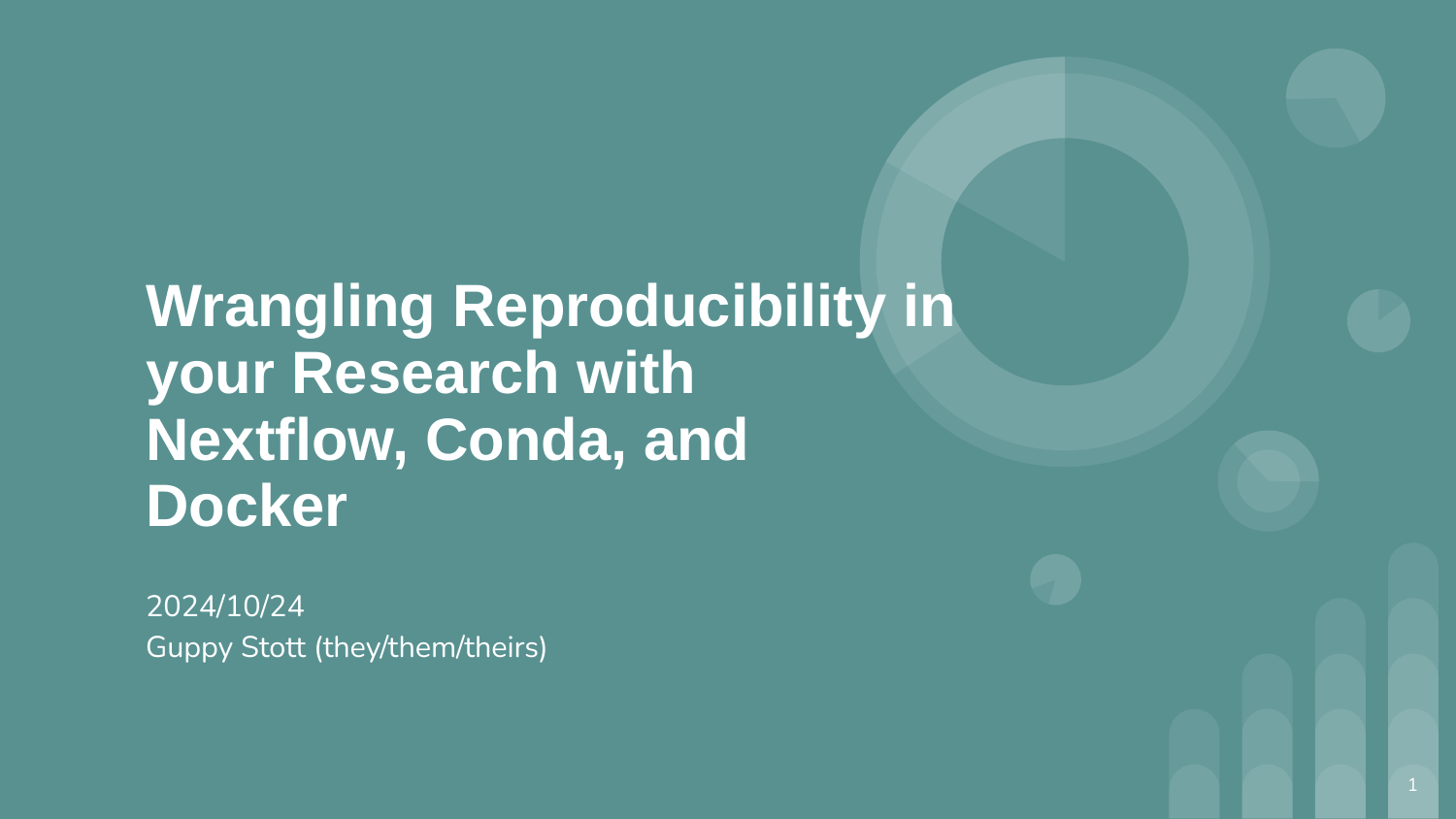

# Wrangling Reproducibility in your Research with Nextflow, Conda, and Docker
2024/10/24
Guppy Stott (they/them/theirs)
1